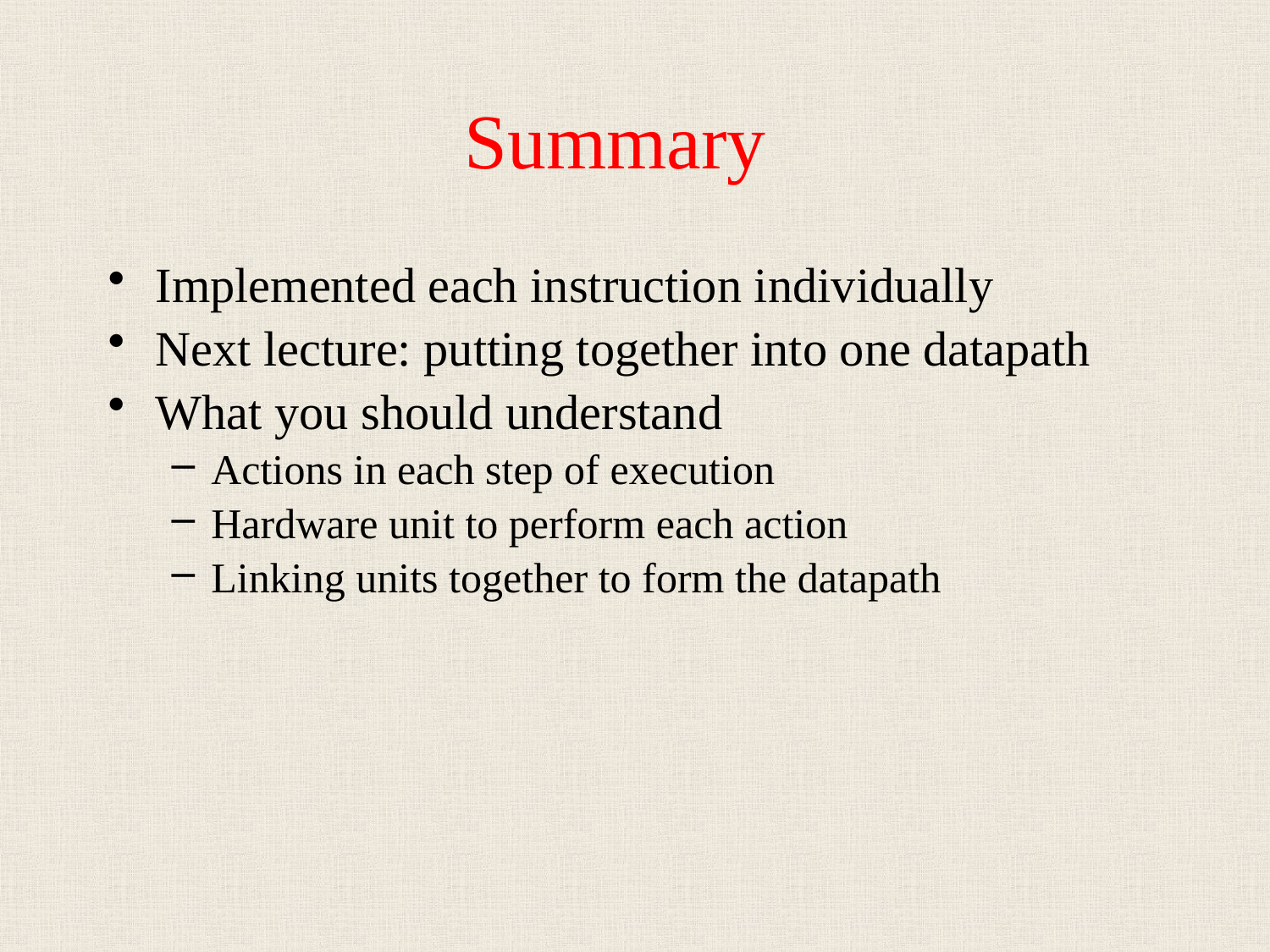

# Summary
Implemented each instruction individually
Next lecture: putting together into one datapath
What you should understand
Actions in each step of execution
Hardware unit to perform each action
Linking units together to form the datapath